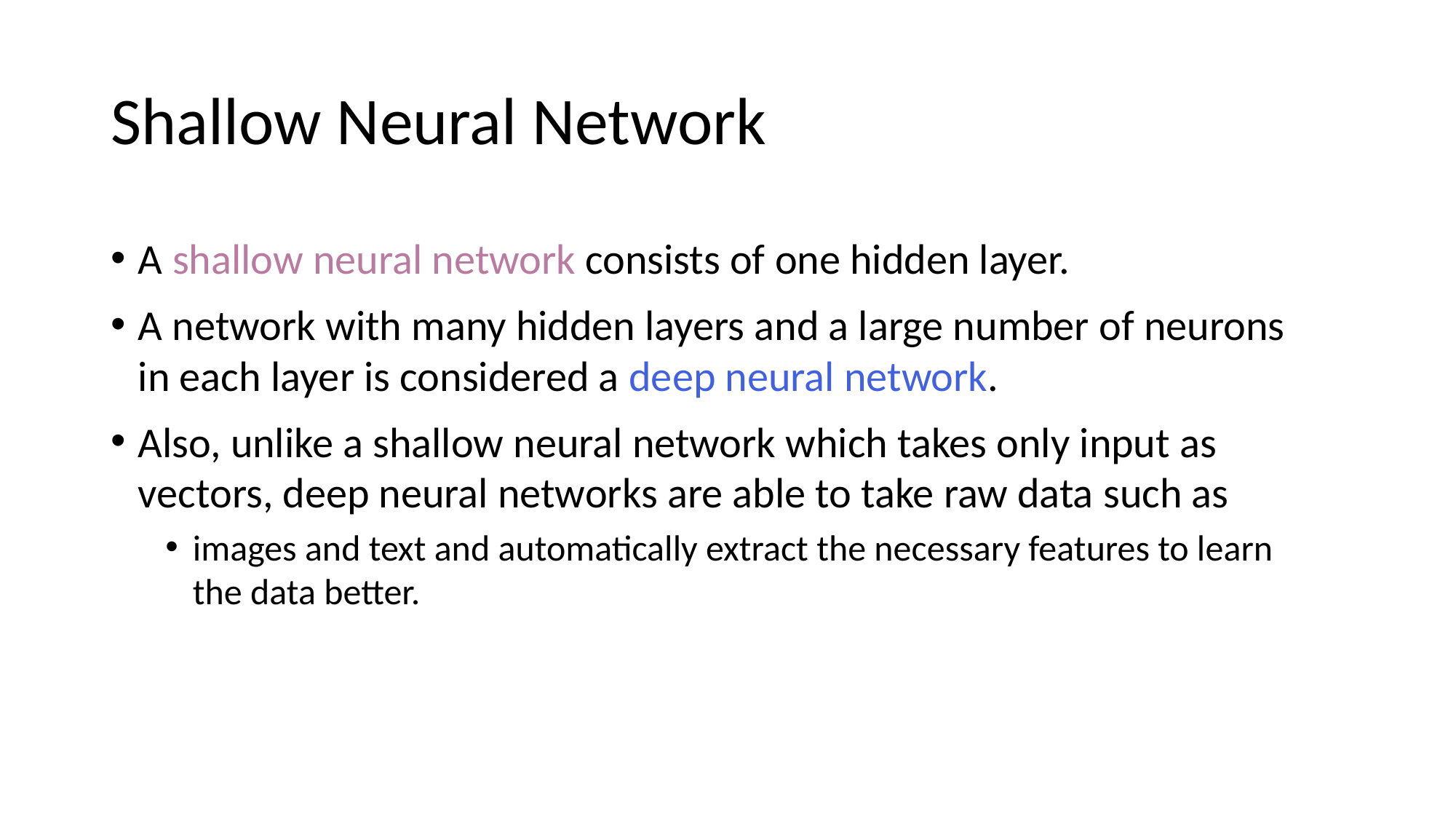

# Shallow Neural Network
A shallow neural network consists of one hidden layer.
A network with many hidden layers and a large number of neurons in each layer is considered a deep neural network.
Also, unlike a shallow neural network which takes only input as vectors, deep neural networks are able to take raw data such as
images and text and automatically extract the necessary features to learn the data better.